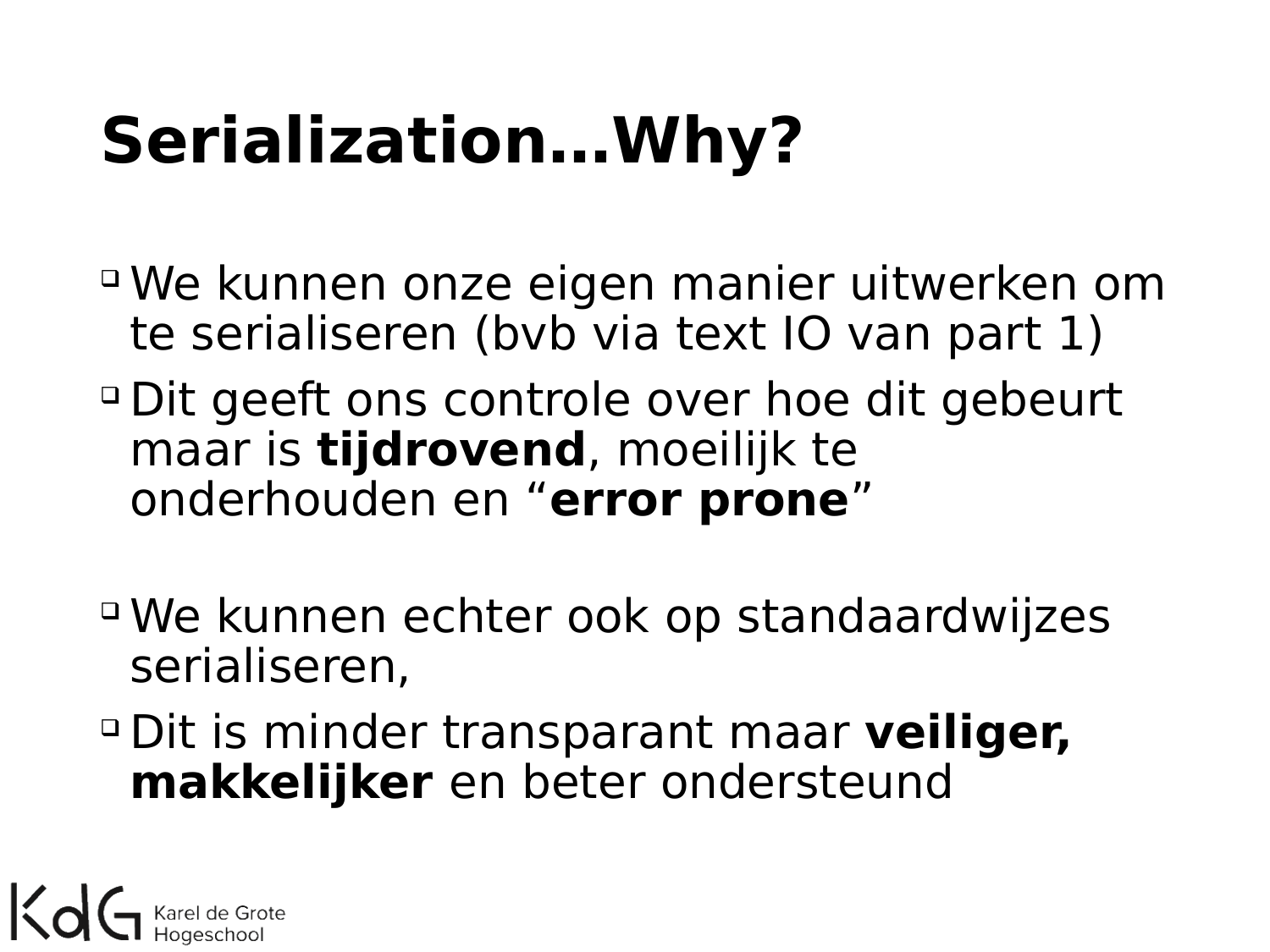

# Serialization…Why?
We kunnen onze eigen manier uitwerken om te serialiseren (bvb via text IO van part 1)
Dit geeft ons controle over hoe dit gebeurt maar is tijdrovend, moeilijk te onderhouden en “error prone”
We kunnen echter ook op standaardwijzes serialiseren,
Dit is minder transparant maar veiliger, makkelijker en beter ondersteund